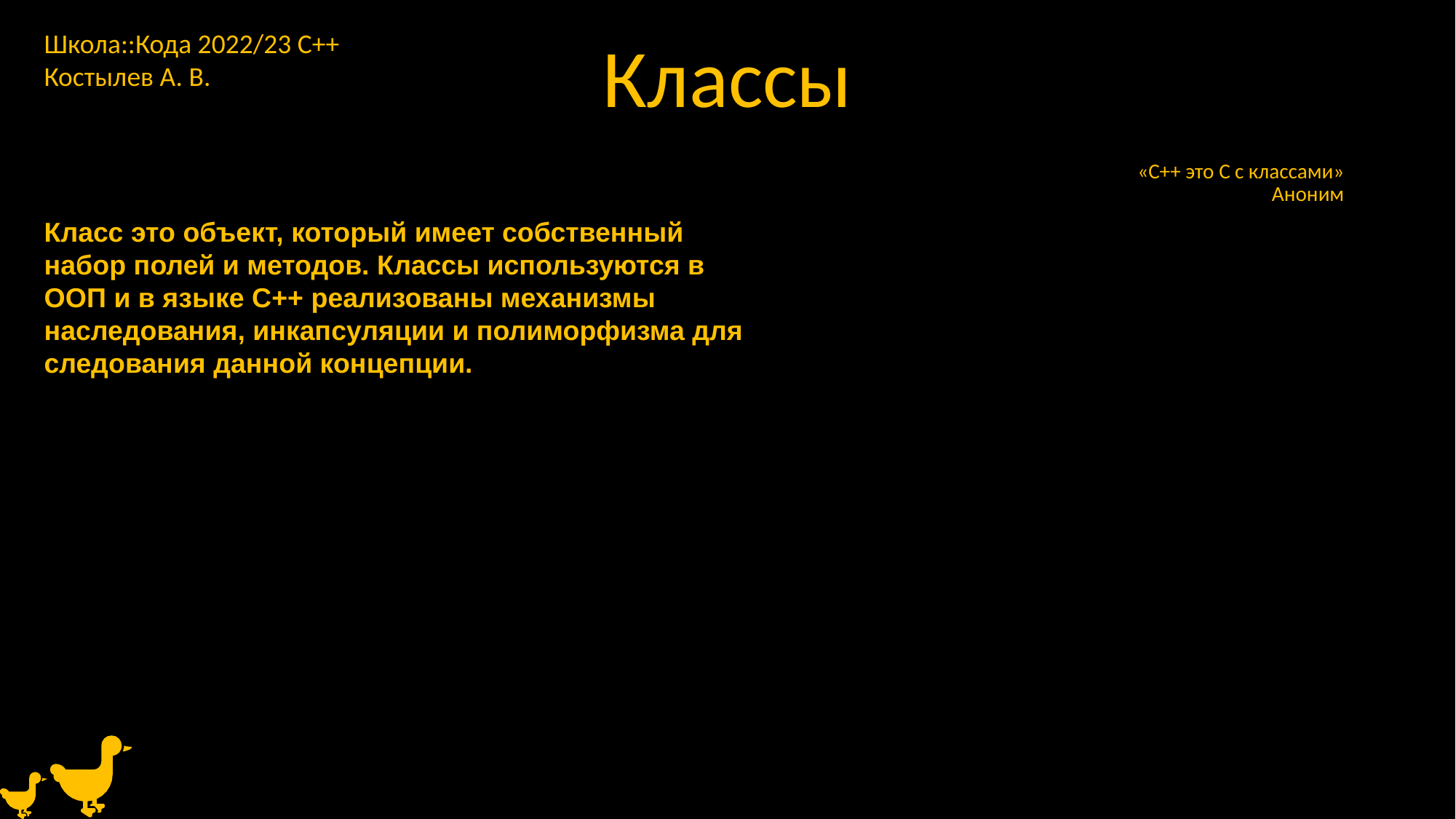

Школа::Кода 2022/23 С++
Костылев А. В.
# Классы
«С++ это С с классами»
				Аноним
Класс это объект, который имеет собственный набор полей и методов. Классы используются в ООП и в языке C++ реализованы механизмы наследования, инкапсуляции и полиморфизма для следования данной концепции.